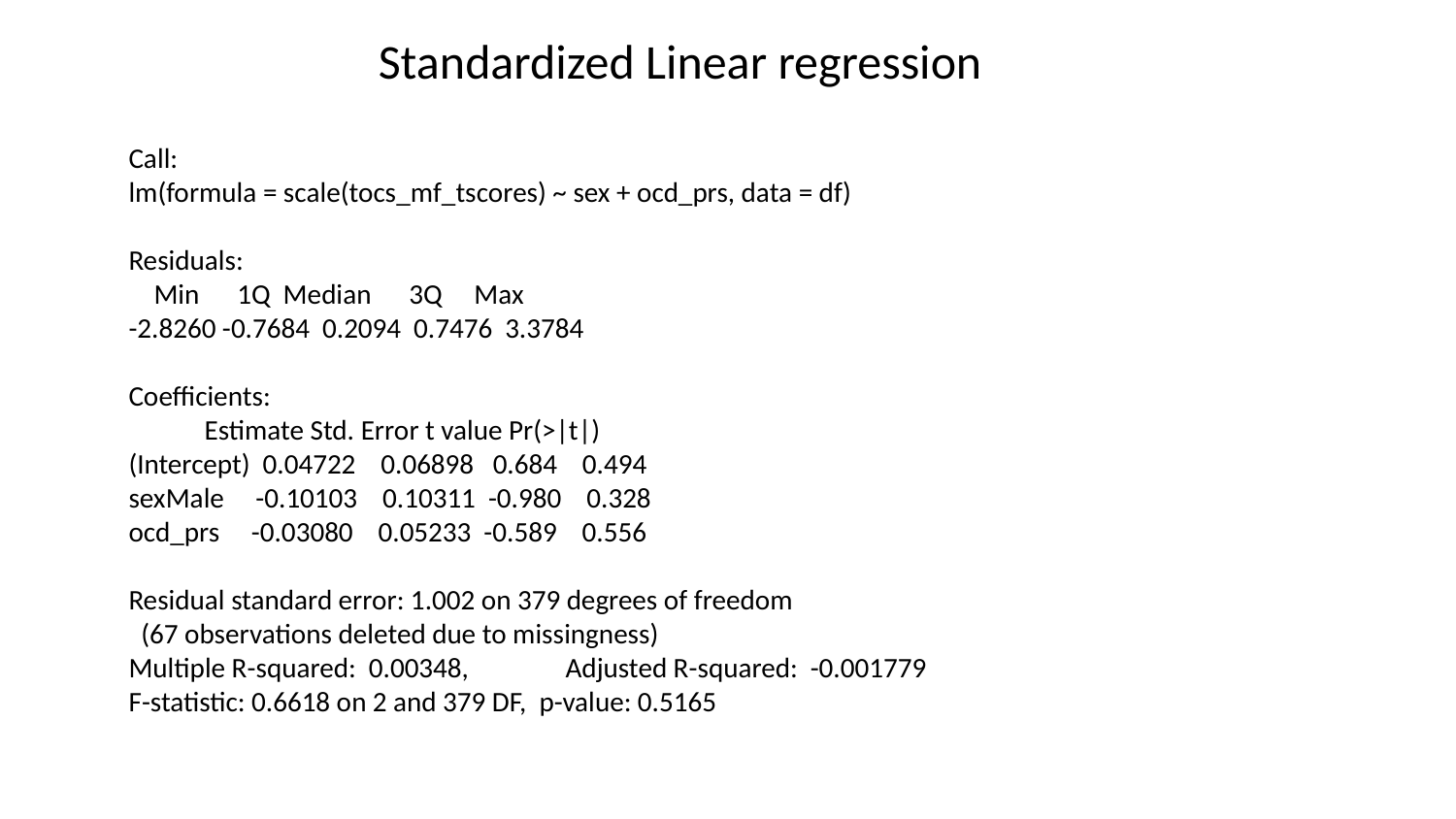

Standardized Linear regression
Call:
lm(formula = scale(tocs_mf_tscores) ~ sex + ocd_prs, data = df)

Residuals:
    Min      1Q  Median      3Q     Max
-2.8260 -0.7684  0.2094  0.7476  3.3784

Coefficients:
            Estimate Std. Error t value Pr(>|t|)
(Intercept)  0.04722    0.06898   0.684    0.494
sexMale     -0.10103    0.10311  -0.980    0.328
ocd_prs     -0.03080    0.05233  -0.589    0.556

Residual standard error: 1.002 on 379 degrees of freedom
  (67 observations deleted due to missingness)
Multiple R-squared:  0.00348,	Adjusted R-squared:  -0.001779
F-statistic: 0.6618 on 2 and 379 DF,  p-value: 0.5165